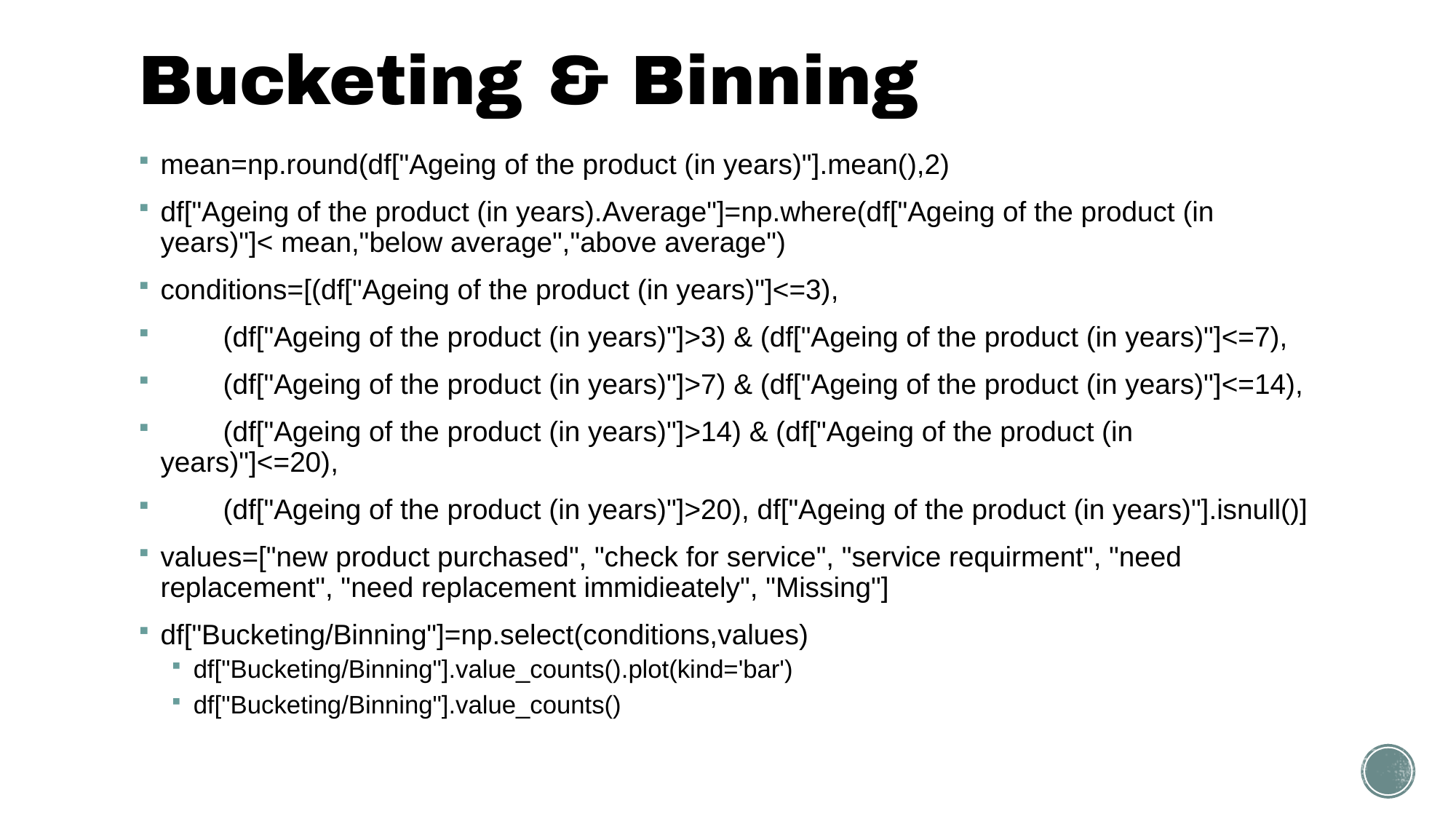

# Bucketing & Binning
mean=np.round(df["Ageing of the product (in years)"].mean(),2)
df["Ageing of the product (in years).Average"]=np.where(df["Ageing of the product (in years)"]< mean,"below average","above average")
conditions=[(df["Ageing of the product (in years)"]<=3),
        (df["Ageing of the product (in years)"]>3) & (df["Ageing of the product (in years)"]<=7),
        (df["Ageing of the product (in years)"]>7) & (df["Ageing of the product (in years)"]<=14),
        (df["Ageing of the product (in years)"]>14) & (df["Ageing of the product (in years)"]<=20),
        (df["Ageing of the product (in years)"]>20), df["Ageing of the product (in years)"].isnull()]
values=["new product purchased", "check for service", "service requirment", "need replacement", "need replacement immidieately", "Missing"]
df["Bucketing/Binning"]=np.select(conditions,values)
df["Bucketing/Binning"].value_counts().plot(kind='bar')
df["Bucketing/Binning"].value_counts()